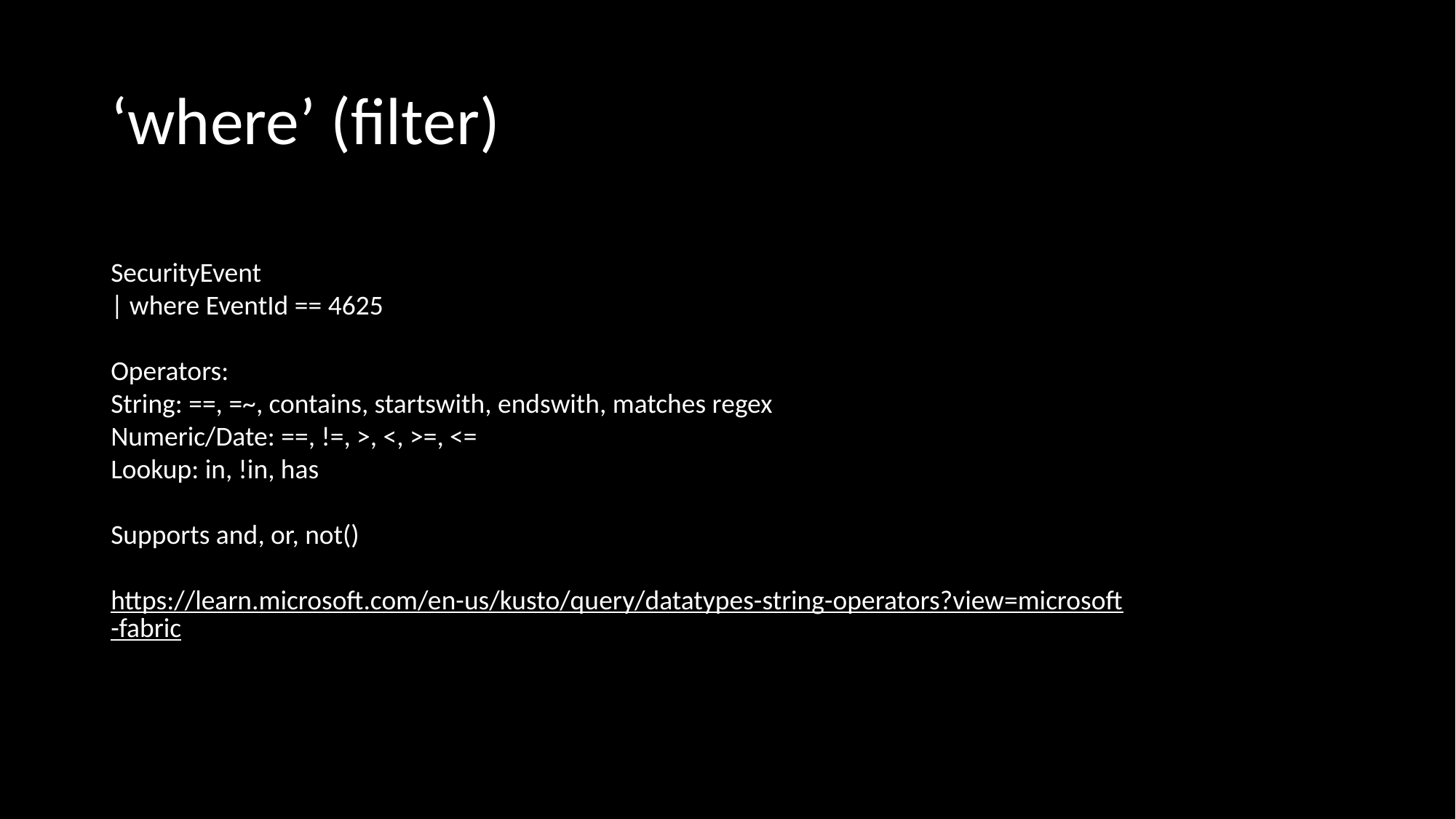

# ‘where’ (filter)
SecurityEvent
| where EventId == 4625

Operators:
String: ==, =~, contains, startswith, endswith, matches regex
Numeric/Date: ==, !=, >, <, >=, <=
Lookup: in, !in, has

Supports and, or, not()

https://learn.microsoft.com/en-us/kusto/query/datatypes-string-operators?view=microsoft-fabric